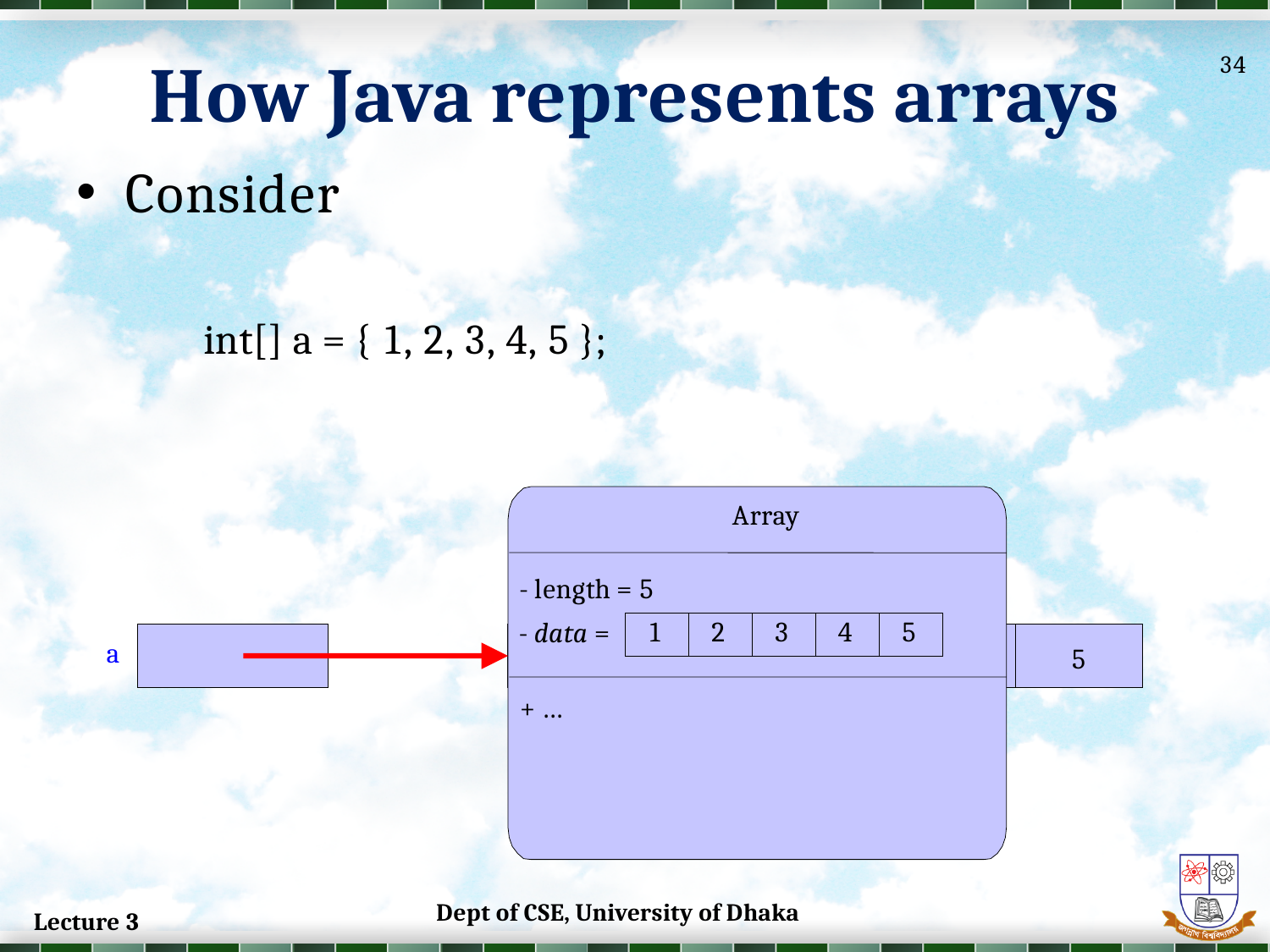

# How Java represents arrays
34
Consider

int[] a = { 1, 2, 3, 4, 5 };

Array

- length = 5

- data =

1
2
3
4
5

+ …

1
  2
3
4
5
a

Dept of CSE, University of Dhaka